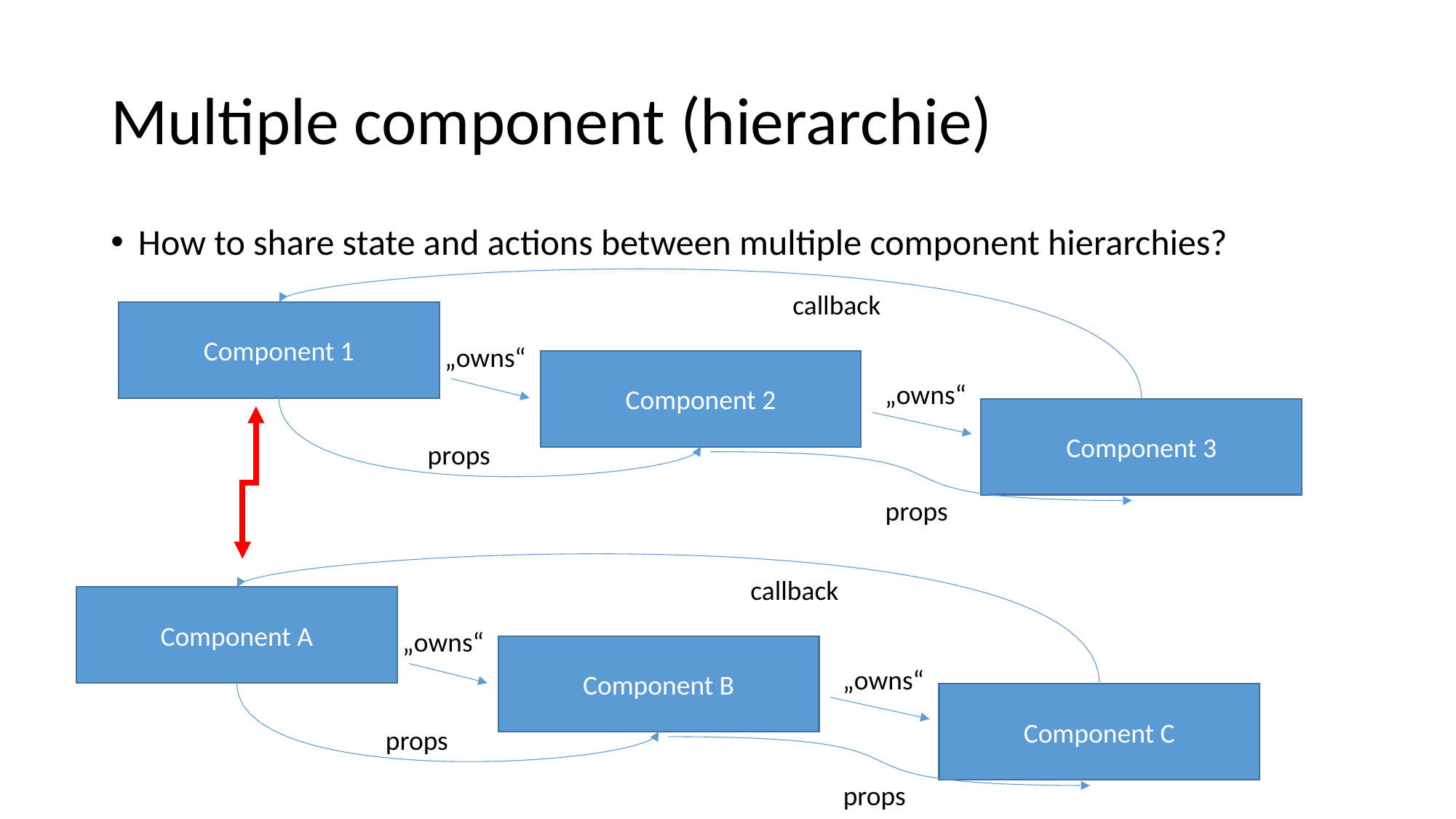

# Multiple component (hierarchie)
How to share state and actions between multiple component hierarchies?
callback
Component 1
„owns“
Component 2
„owns“
Component 3
props
props
callback
Component A
„owns“
Component B
„owns“
Component C
props
props